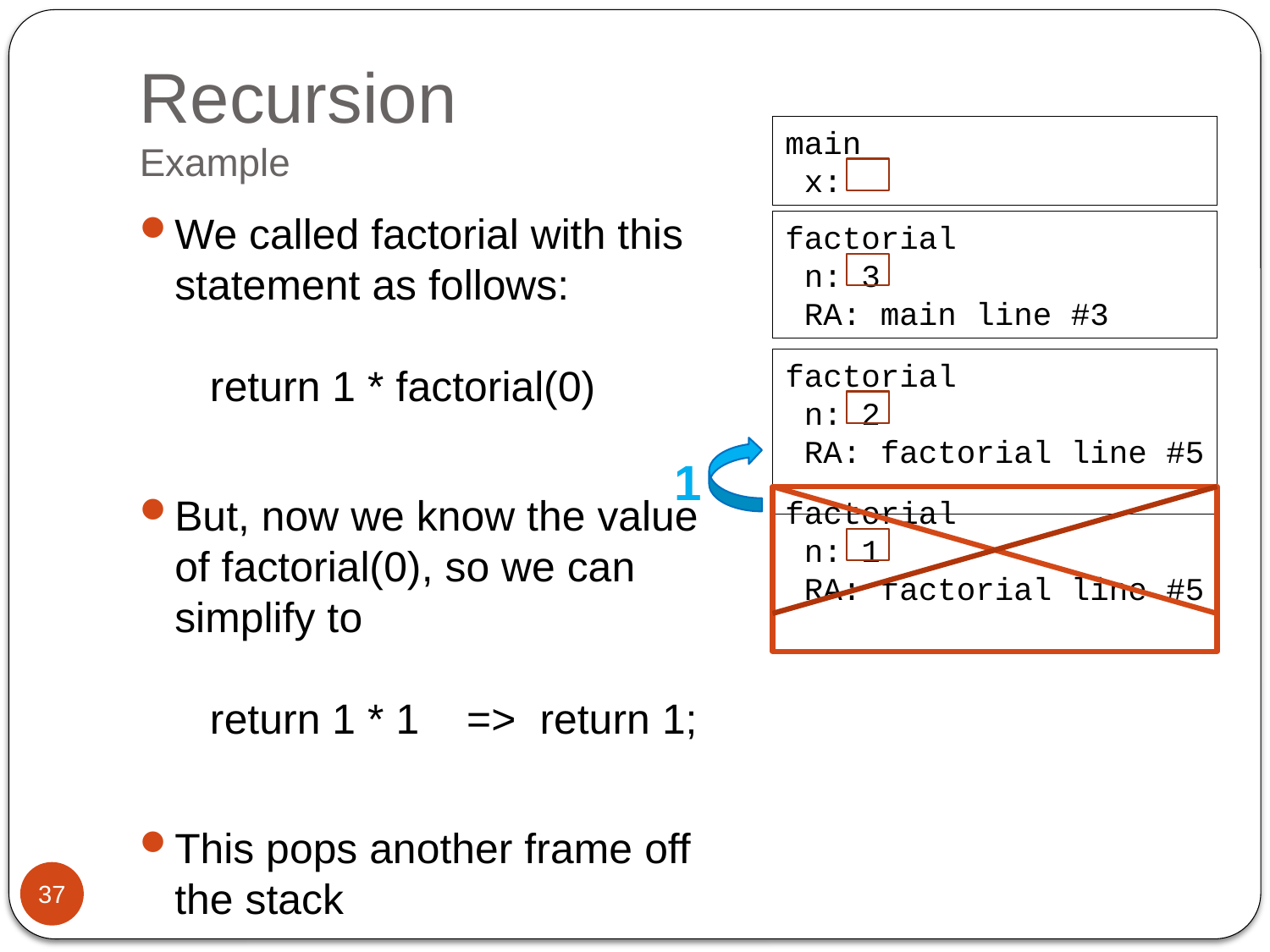

# Recursion Example
main
 x:

We called factorial with this statement as follows:
   return 1 * factorial(0)

But, now we know the value of factorial(0), so we can simplify to
   return 1 * 1    =>  return 1;

This pops another frame off the stack
factorial
 n: 3
 RA: main line #3

factorial
 n: 2
 RA: factorial line #5

1
factorial
 n: 1
 RA: factorial line #5

37